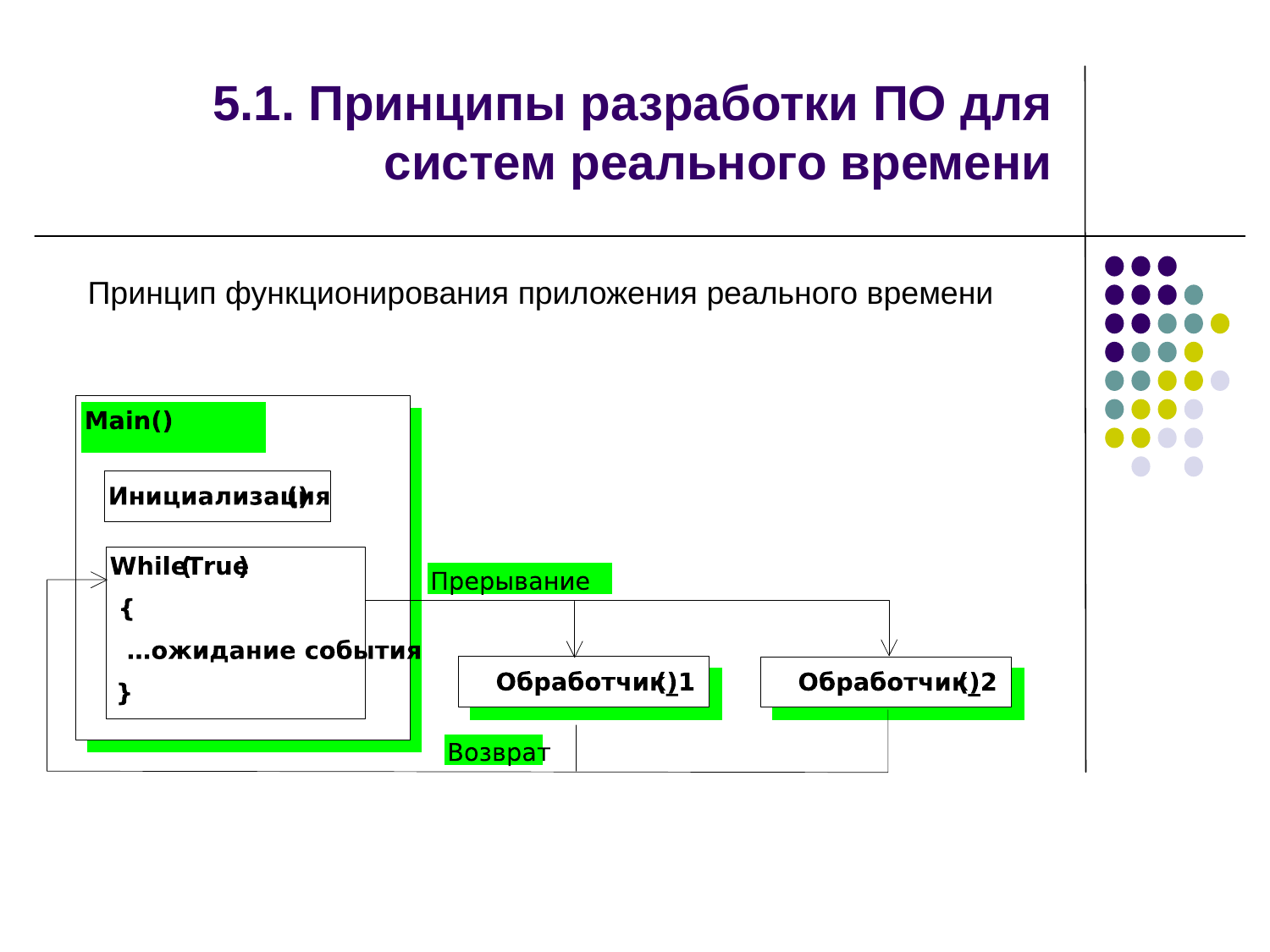

# 5.1. Принципы разработки ПО для систем реального времени
Принцип функционирования приложения реального времени